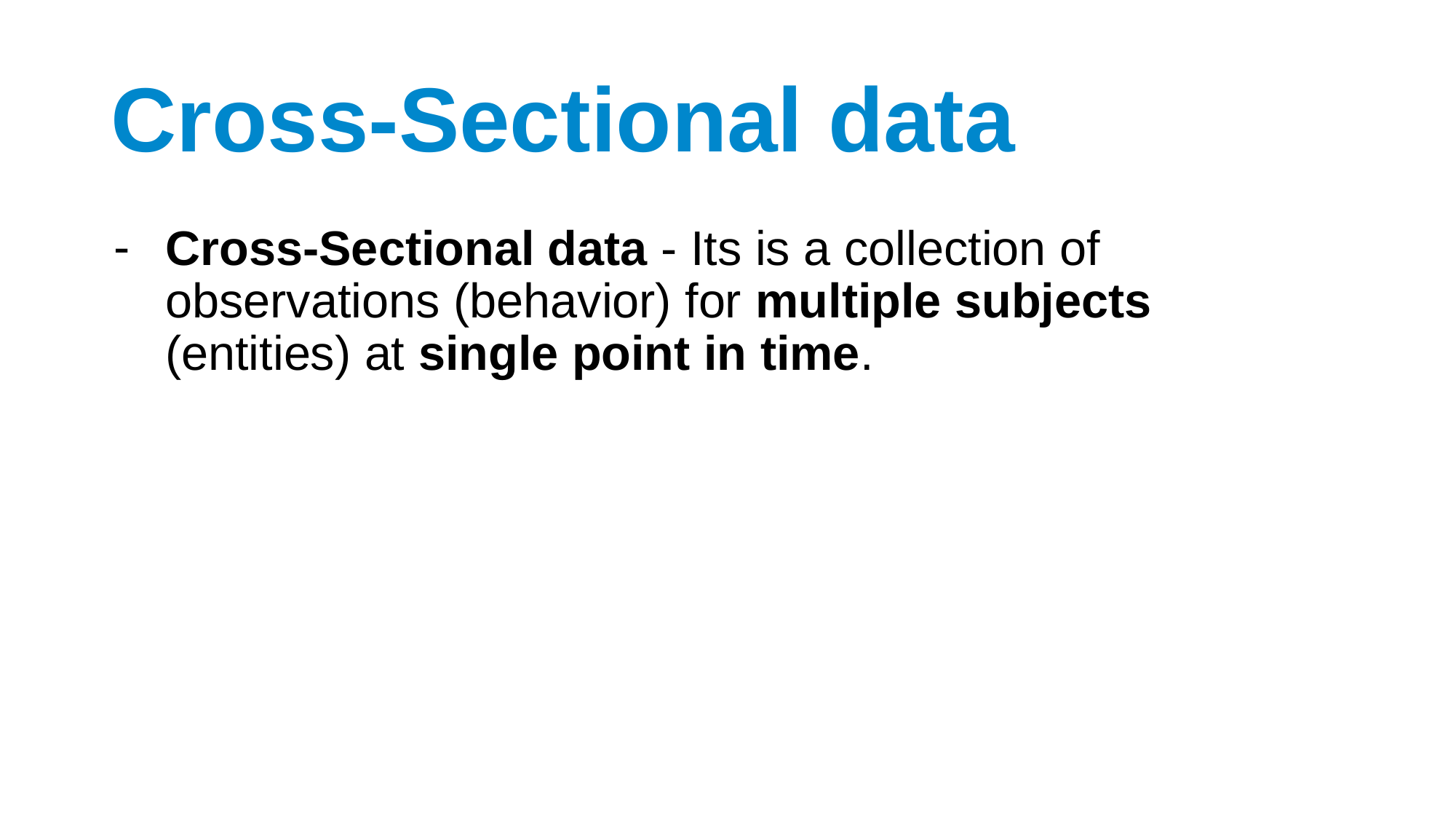

# Cross-Sectional data
Cross-Sectional data - Its is a collection of observations (behavior) for multiple subjects (entities) at single point in time.